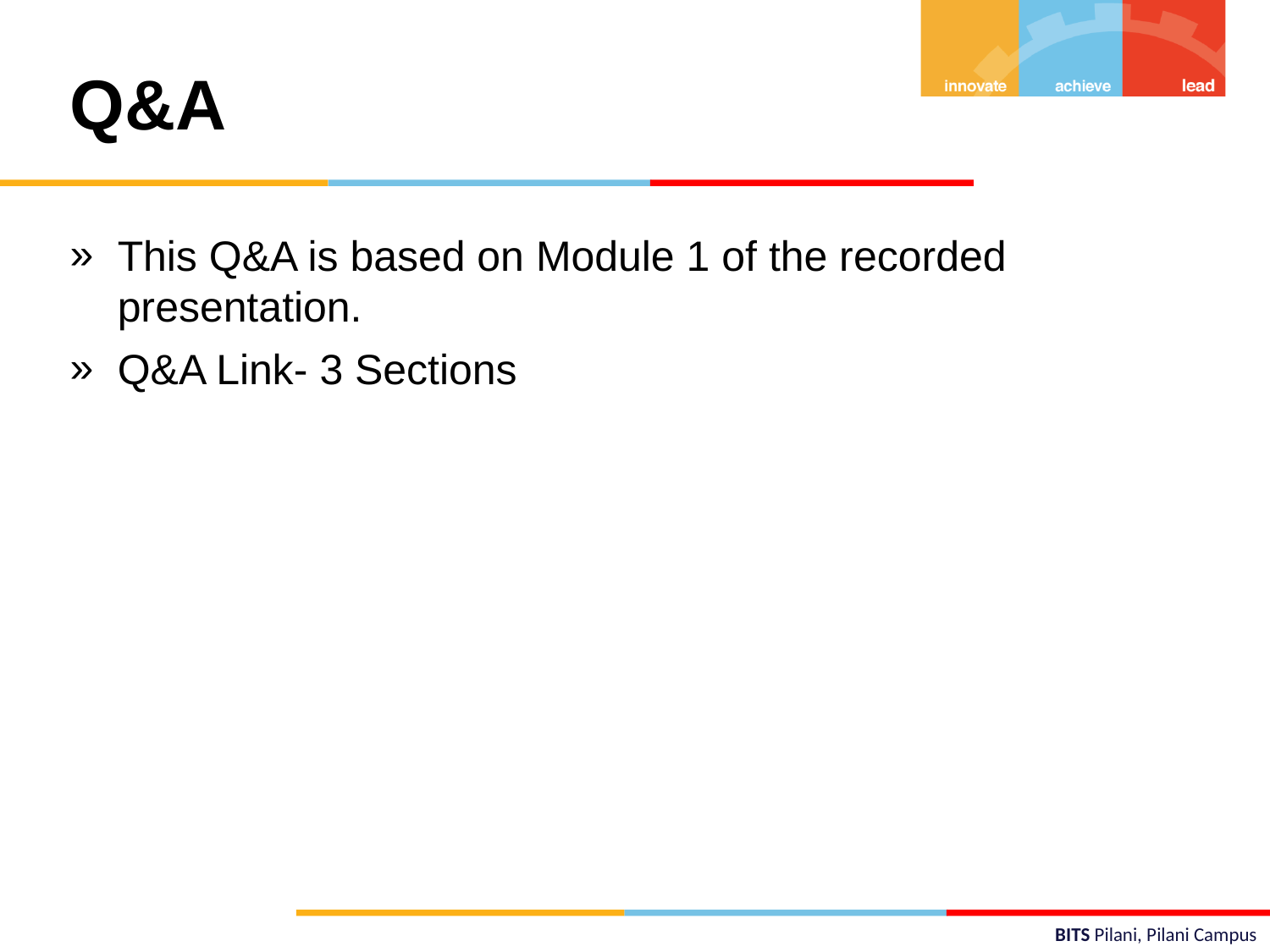

# Q&A
This Q&A is based on Module 1 of the recorded presentation.
Q&A Link- 3 Sections